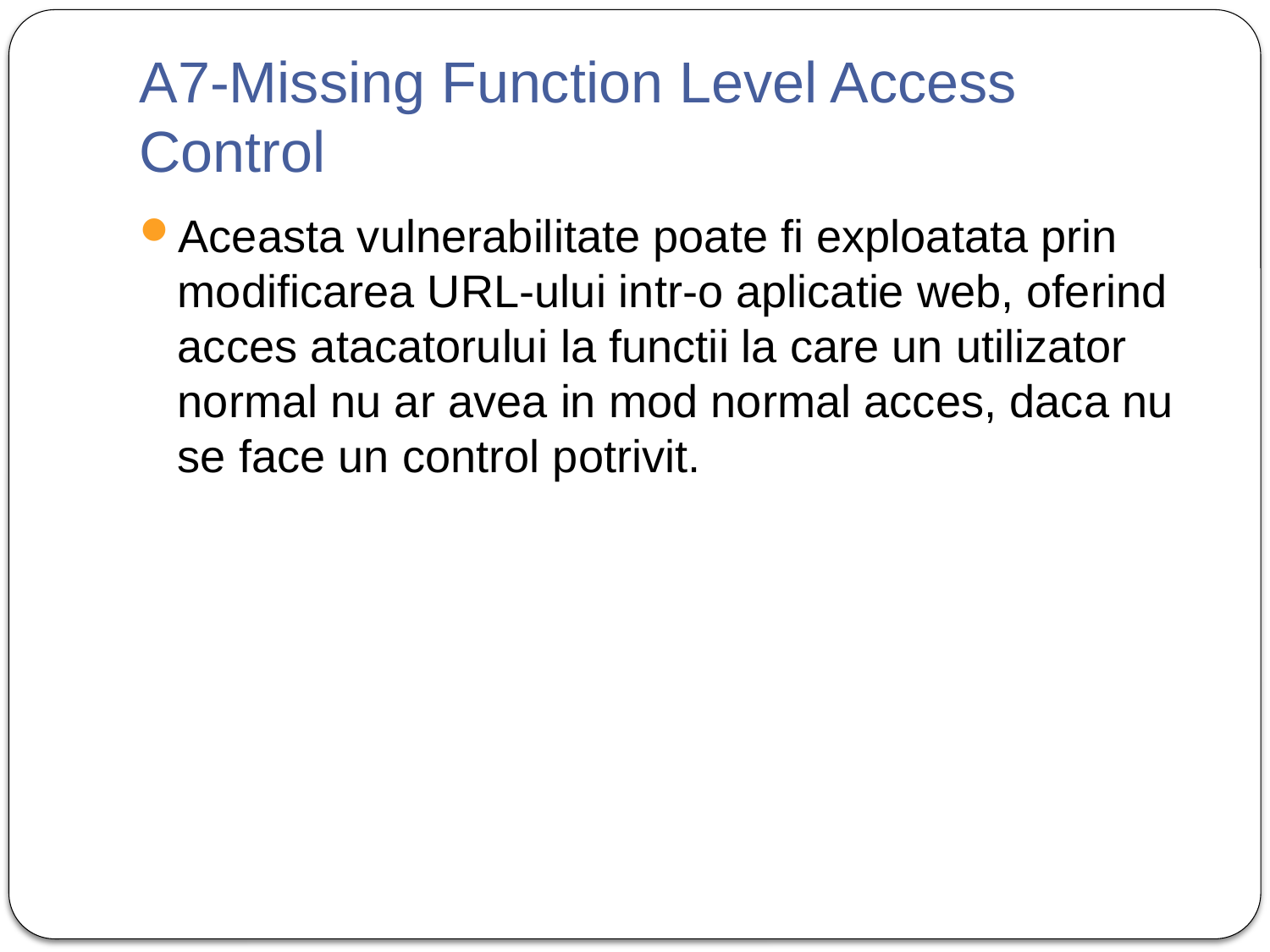

# A7-Missing Function Level Access Control
Aceasta vulnerabilitate poate fi exploatata prin modificarea URL-ului intr-o aplicatie web, oferind acces atacatorului la functii la care un utilizator normal nu ar avea in mod normal acces, daca nu se face un control potrivit.